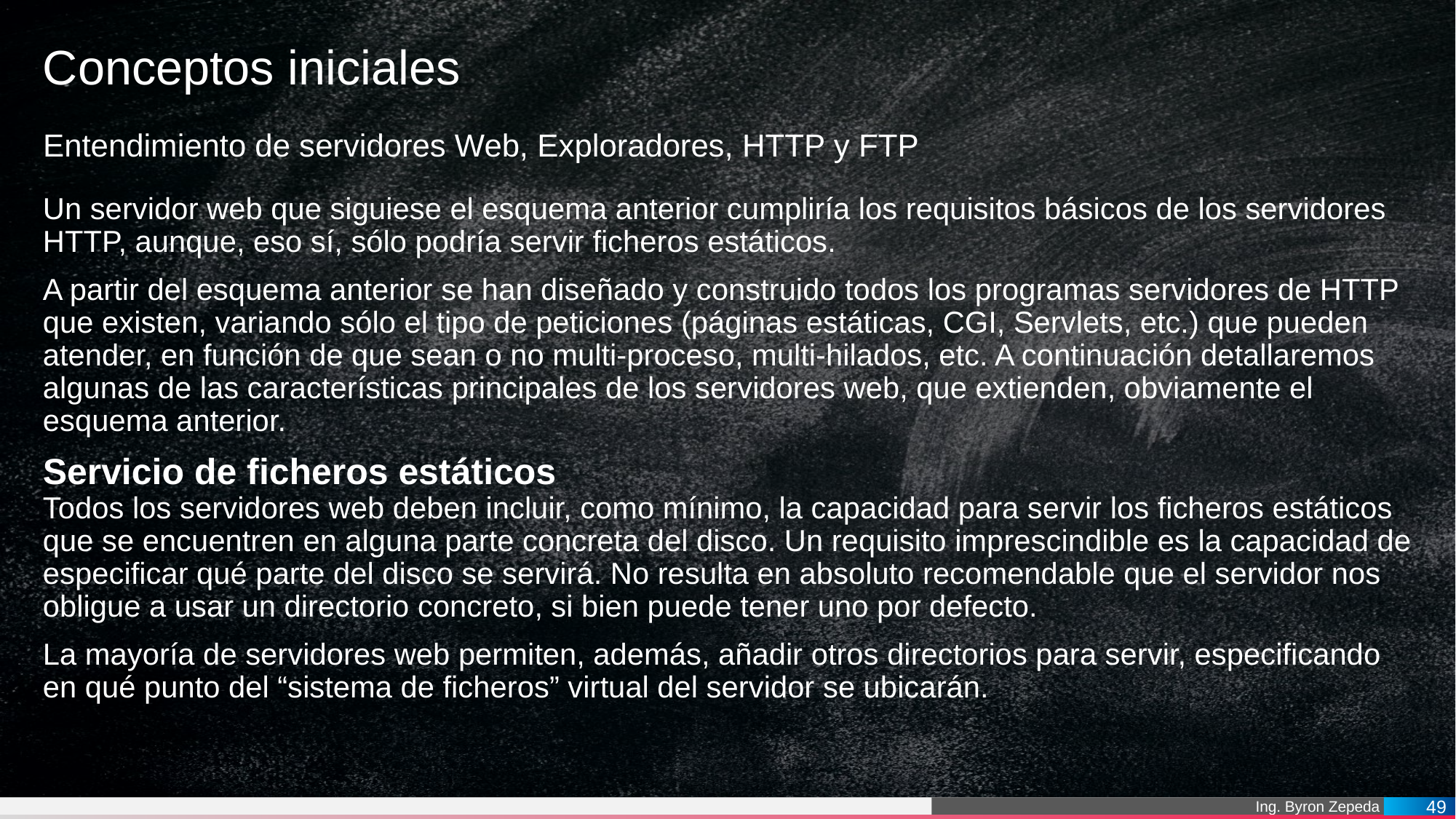

# Conceptos iniciales
Entendimiento de servidores Web, Exploradores, HTTP y FTP
Un servidor web que siguiese el esquema anterior cumpliría los requisitos básicos de los servidores HTTP, aunque, eso sí, sólo podría servir ficheros estáticos.
A partir del esquema anterior se han diseñado y construido todos los programas servidores de HTTP que existen, variando sólo el tipo de peticiones (páginas estáticas, CGI, Servlets, etc.) que pueden atender, en función de que sean o no multi-proceso, multi-hilados, etc. A continuación detallaremos algunas de las características principales de los servidores web, que extienden, obviamente el esquema anterior.
Servicio de ficheros estáticos
Todos los servidores web deben incluir, como mínimo, la capacidad para servir los ficheros estáticos que se encuentren en alguna parte concreta del disco. Un requisito imprescindible es la capacidad de especificar qué parte del disco se servirá. No resulta en absoluto recomendable que el servidor nos obligue a usar un directorio concreto, si bien puede tener uno por defecto.
La mayoría de servidores web permiten, además, añadir otros directorios para servir, especificando en qué punto del “sistema de ficheros” virtual del servidor se ubicarán.

49